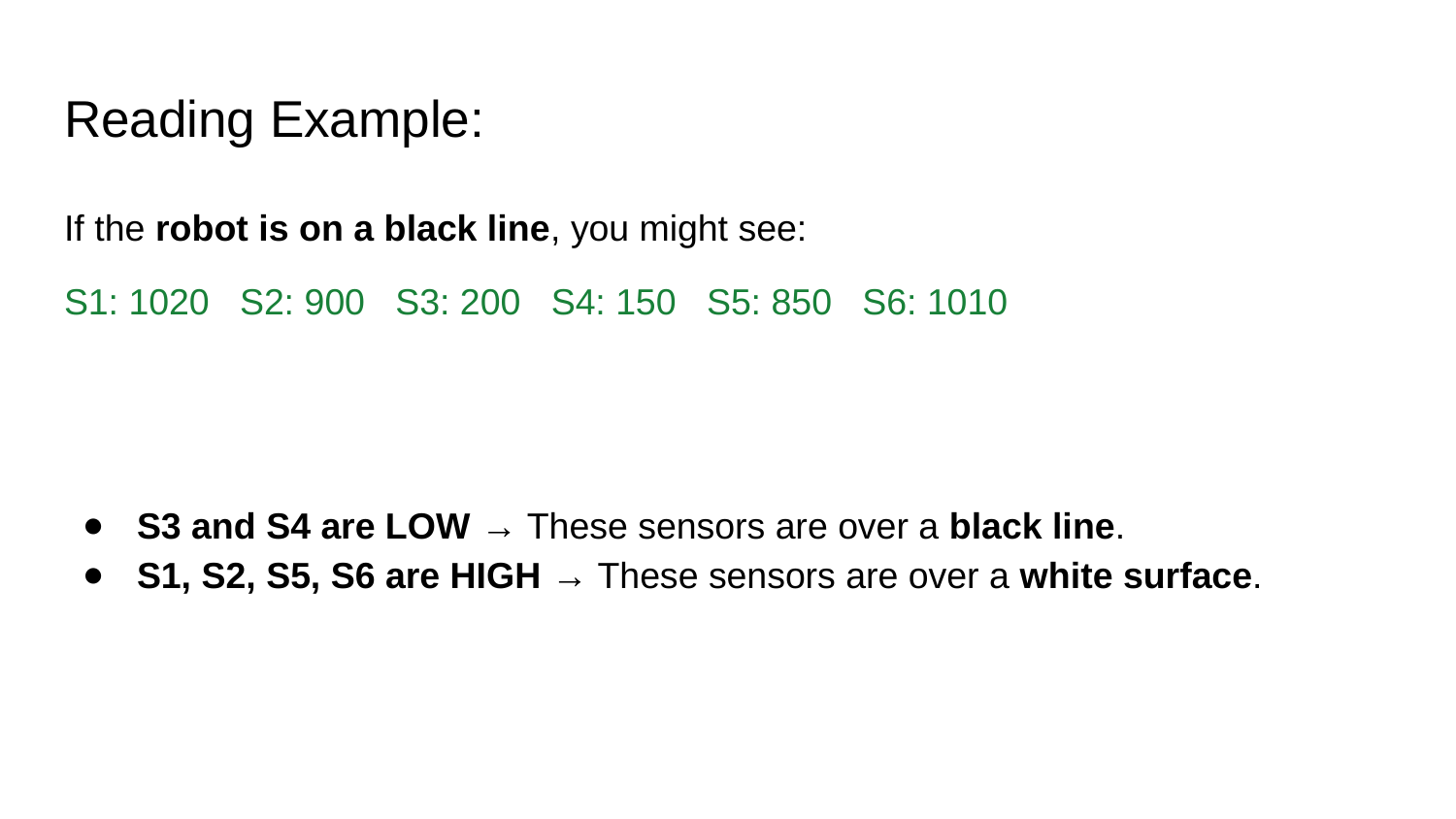

# Reading Example:
If the robot is on a black line, you might see:
S1: 1020   S2: 900   S3: 200   S4: 150   S5: 850   S6: 1010

S3 and S4 are LOW → These sensors are over a black line.
S1, S2, S5, S6 are HIGH → These sensors are over a white surface.